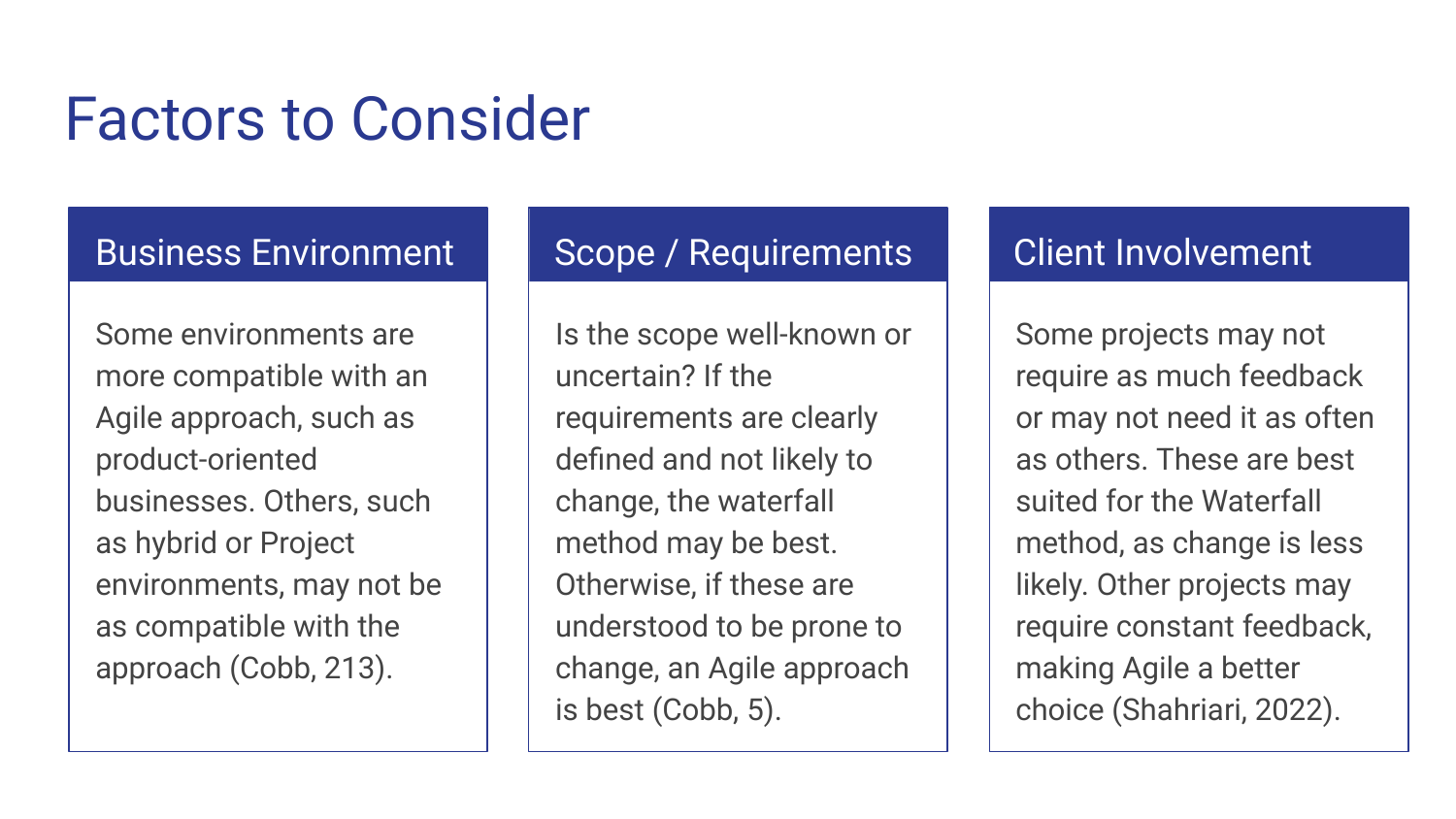

# Factors to Consider

Business Environment

Scope / Requirements

Client Involvement
Some environments are more compatible with an Agile approach, such as product-oriented businesses. Others, such as hybrid or Project environments, may not be as compatible with the approach (Cobb, 213).
Is the scope well-known or uncertain? If the requirements are clearly defined and not likely to change, the waterfall method may be best. Otherwise, if these are understood to be prone to change, an Agile approach is best (Cobb, 5).
Some projects may not require as much feedback or may not need it as often as others. These are best suited for the Waterfall method, as change is less likely. Other projects may require constant feedback, making Agile a better choice (Shahriari, 2022).